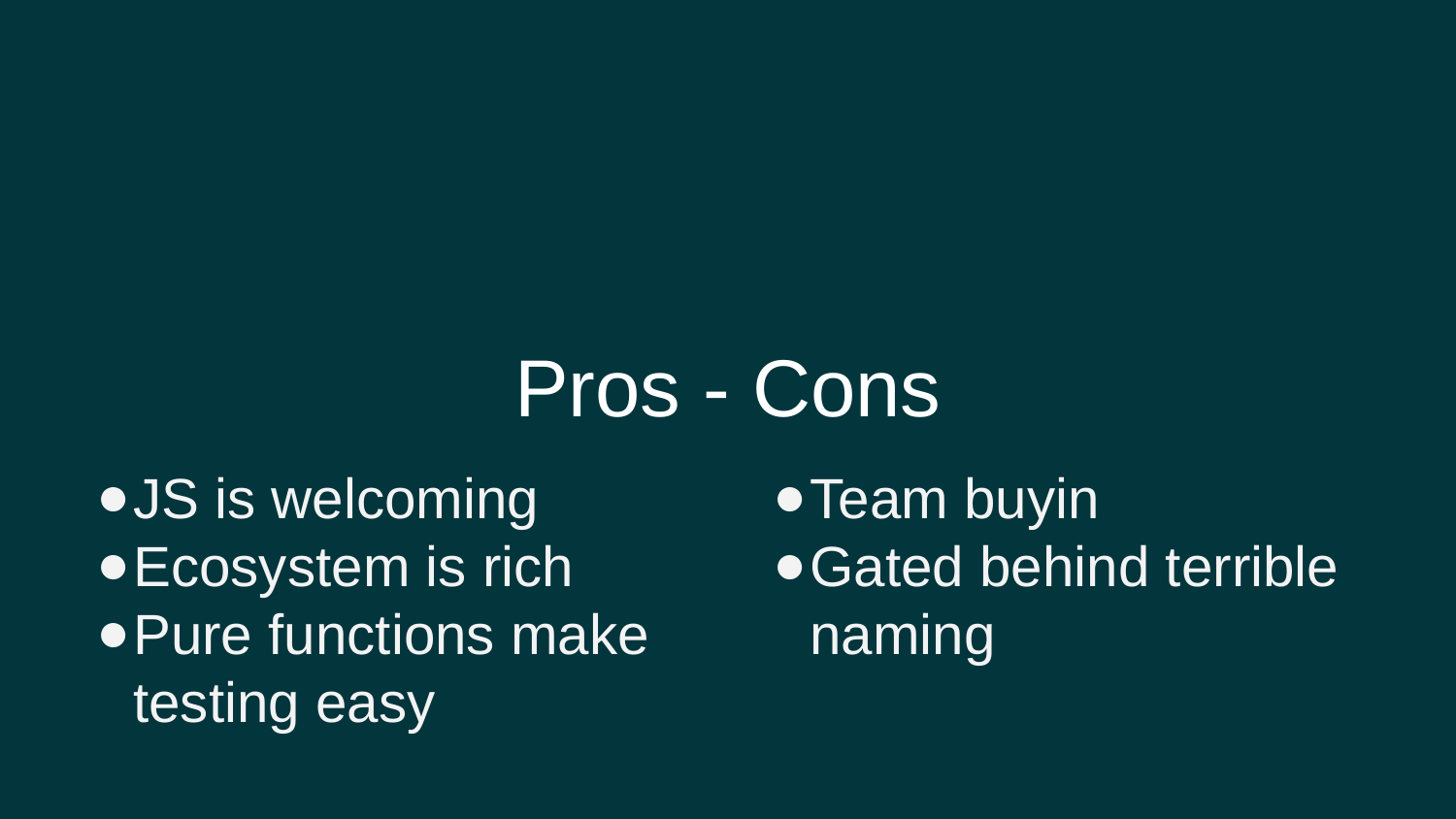

# Pros - Cons
JS is welcoming
Ecosystem is rich
Pure functions make testing easy
Team buyin
Gated behind terrible naming